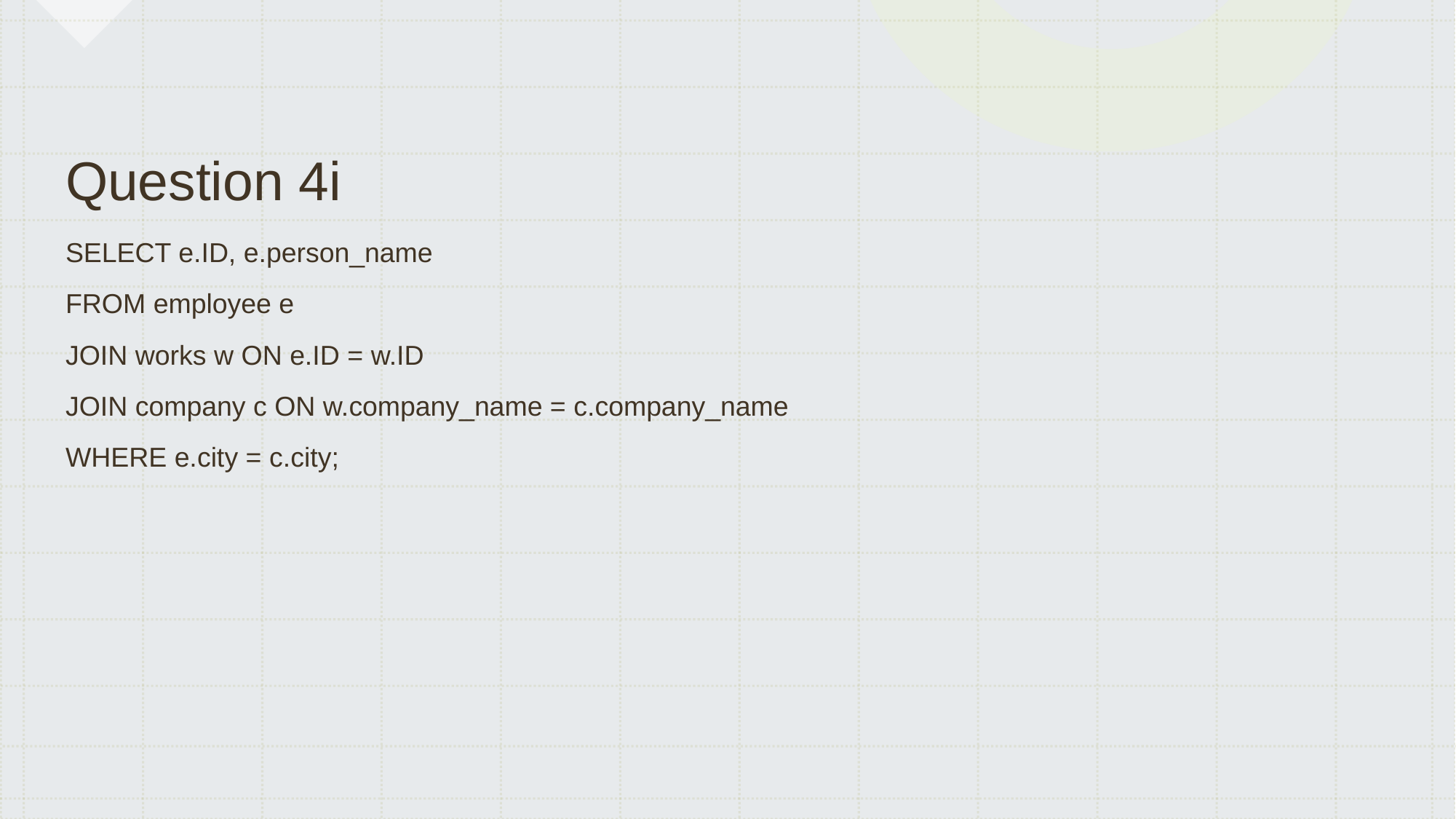

# Question 4i
SELECT e.ID, e.person_name
FROM employee e
JOIN works w ON e.ID = w.ID
JOIN company c ON w.company_name = c.company_name
WHERE e.city = c.city;